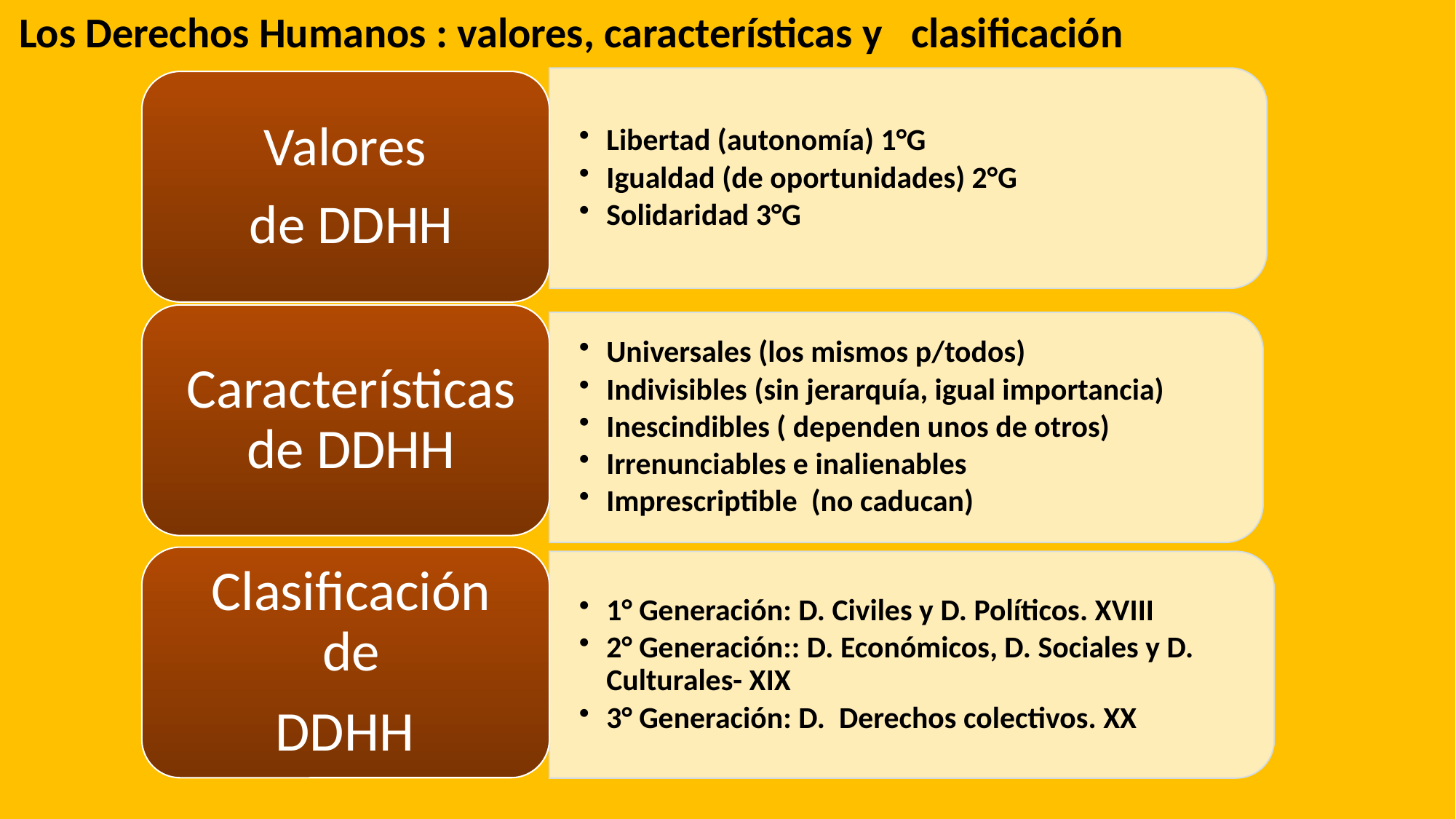

Los Derechos Humanos : valores, características y   clasificación
Libertad (autonomía) 1°G
Igualdad (de oportunidades) 2°G
Solidaridad 3°G
Valores
de DDHH
Universales (los mismos p/todos)
Indivisibles (sin jerarquía, igual importancia)
Inescindibles ( dependen unos de otros)
Irrenunciables e inalienables
Imprescriptible  (no caducan)
Características de DDHH
1° Generación: D. Civiles y D. Políticos. XVIII
2° Generación:: D. Económicos, D. Sociales y D. Culturales- XIX
3° Generación: D.  Derechos colectivos. XX
Clasificación de
DDHH